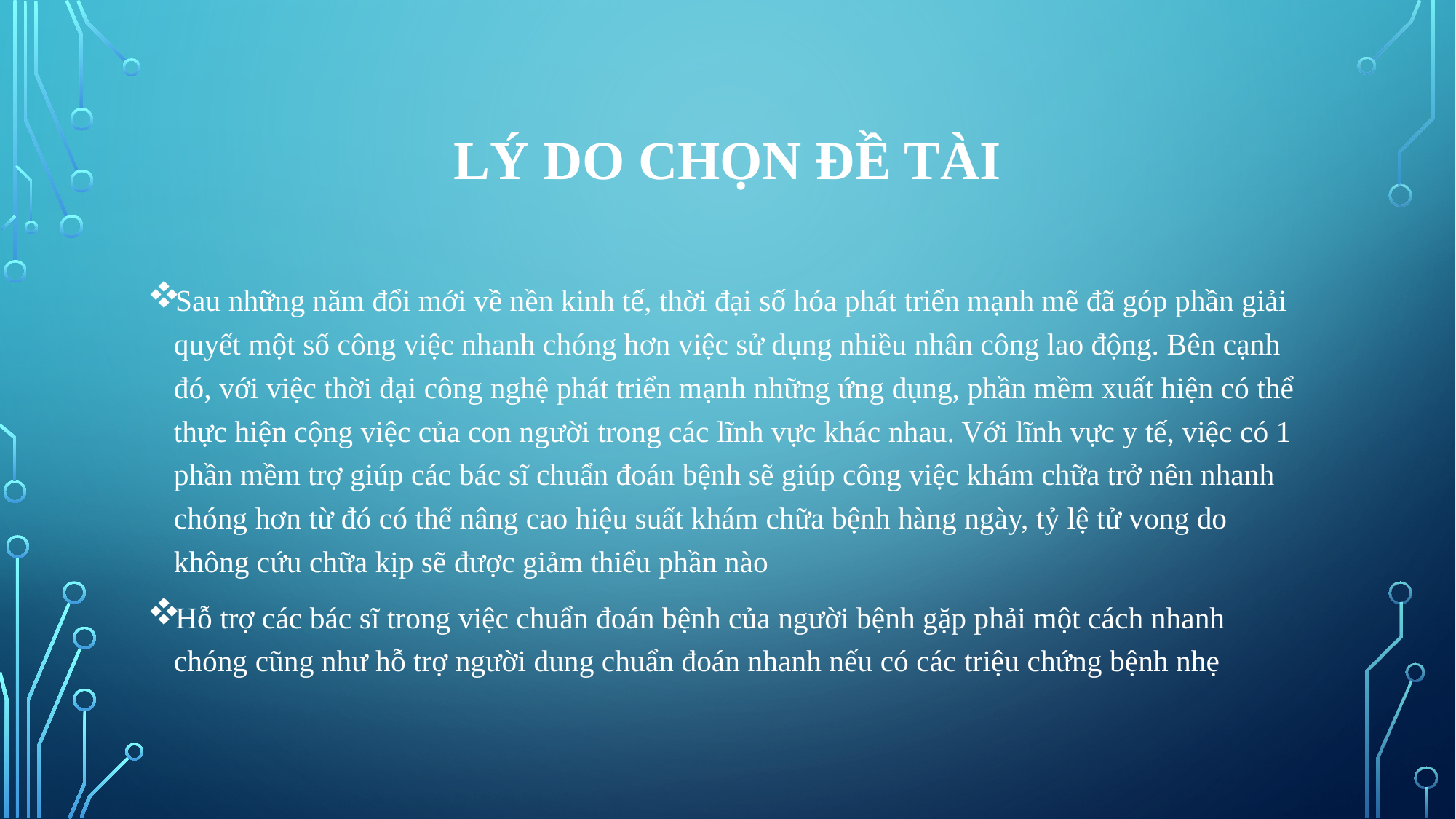

# Lý do chọn đề tài
Sau những năm đổi mới về nền kinh tế, thời đại số hóa phát triển mạnh mẽ đã góp phần giải quyết một số công việc nhanh chóng hơn việc sử dụng nhiều nhân công lao động. Bên cạnh đó, với việc thời đại công nghệ phát triển mạnh những ứng dụng, phần mềm xuất hiện có thể thực hiện cộng việc của con người trong các lĩnh vực khác nhau. Với lĩnh vực y tế, việc có 1 phần mềm trợ giúp các bác sĩ chuẩn đoán bệnh sẽ giúp công việc khám chữa trở nên nhanh chóng hơn từ đó có thể nâng cao hiệu suất khám chữa bệnh hàng ngày, tỷ lệ tử vong do không cứu chữa kịp sẽ được giảm thiểu phần nào
Hỗ trợ các bác sĩ trong việc chuẩn đoán bệnh của người bệnh gặp phải một cách nhanh chóng cũng như hỗ trợ người dung chuẩn đoán nhanh nếu có các triệu chứng bệnh nhẹ